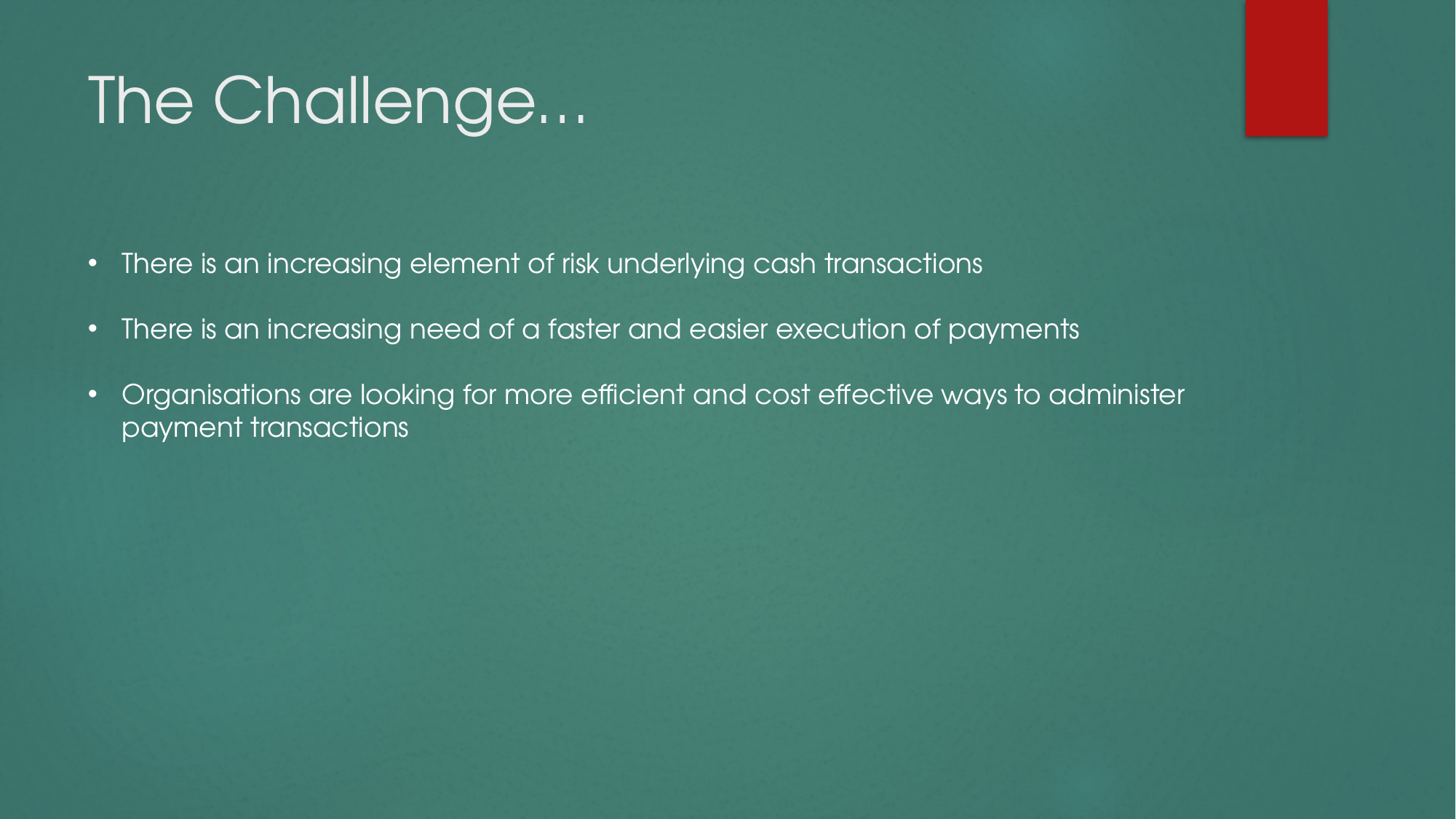

# The Challenge…
There is an increasing element of risk underlying cash transactions

There is an increasing need of a faster and easier execution of payments

Organisations are looking for more efficient and cost effective ways to administer payment transactions